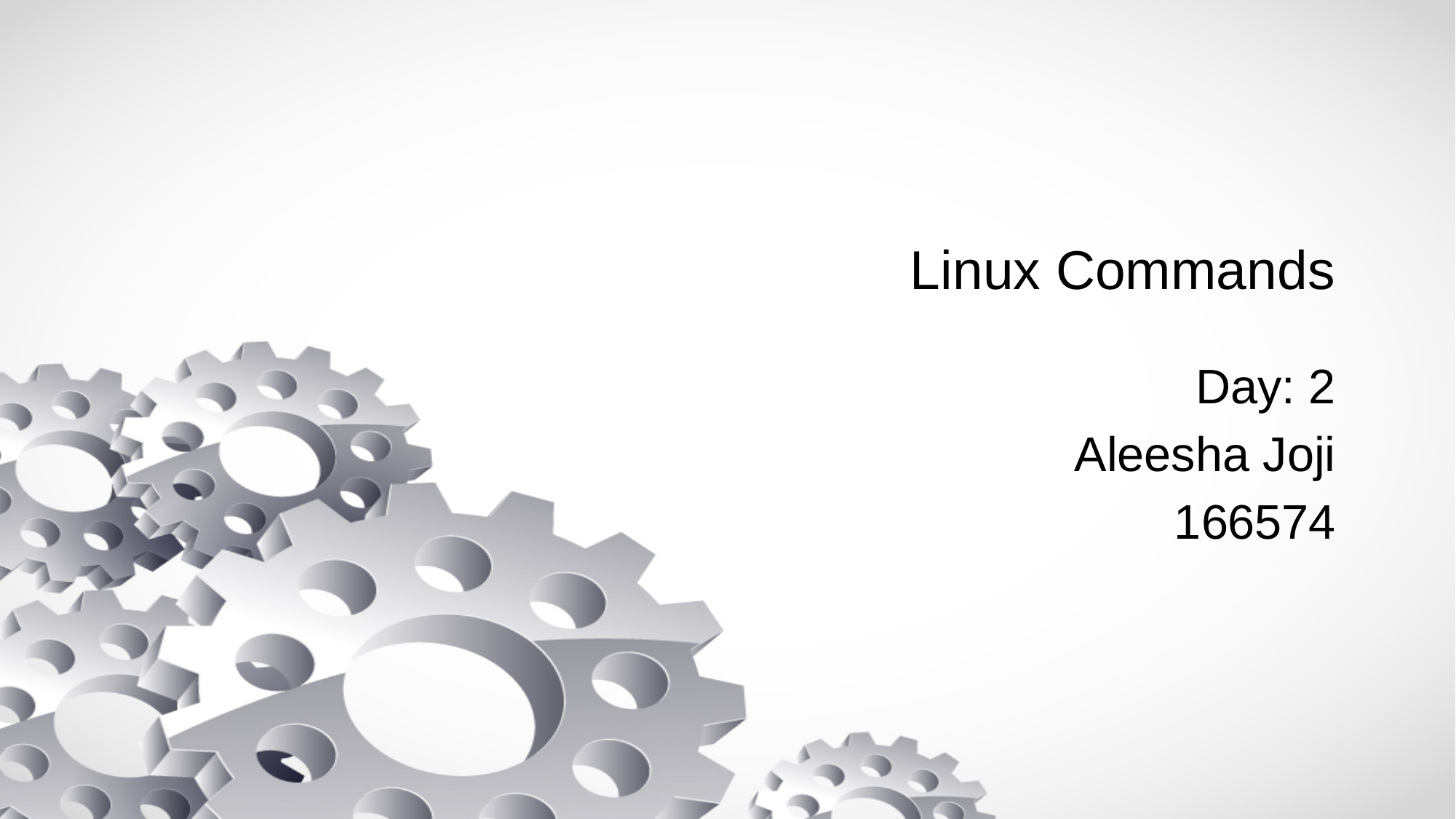

# Linux Commands
Day: 2
Aleesha Joji
166574